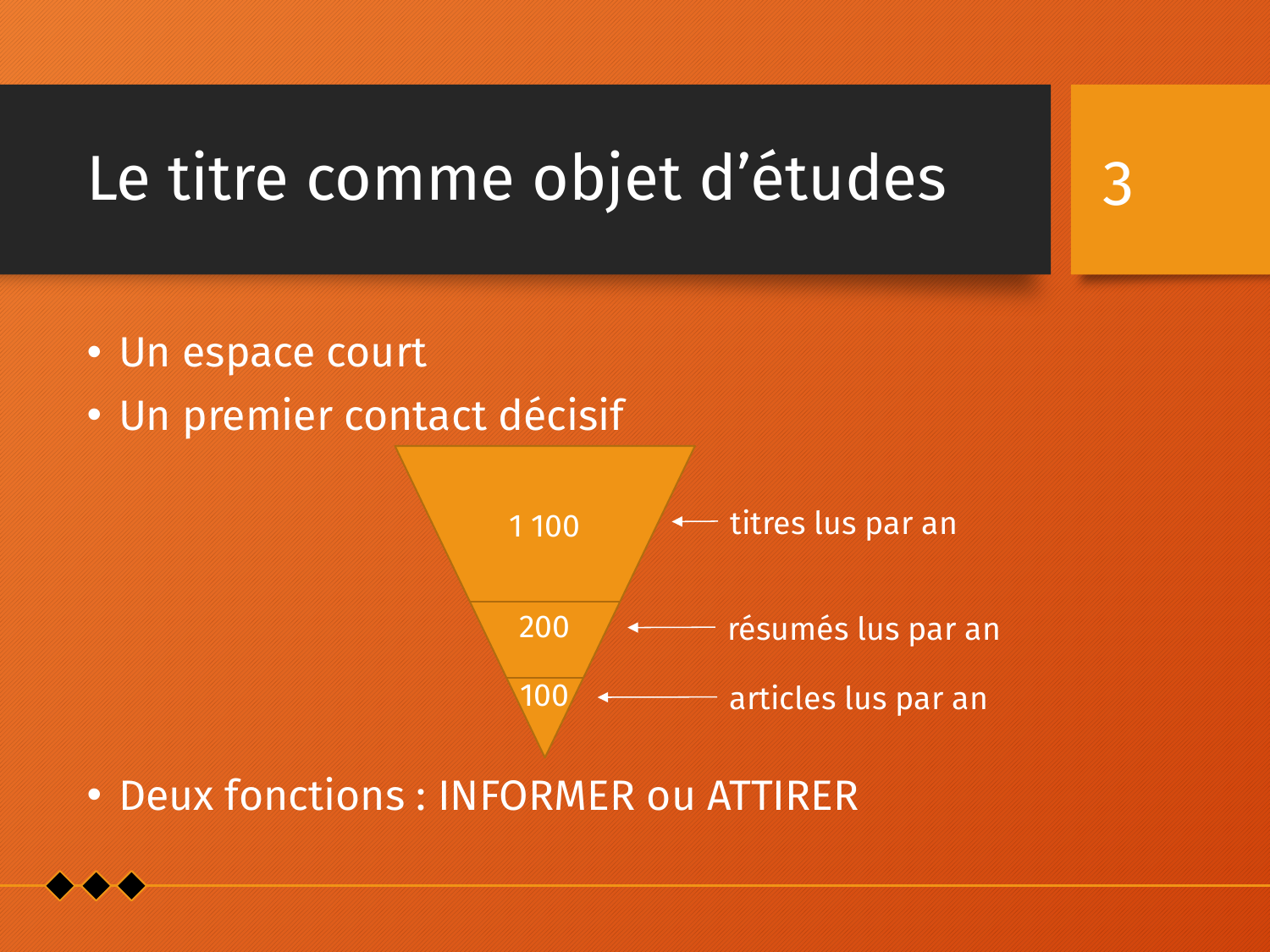

# Le titre comme objet d’études
3
Un espace court
Un premier contact décisif

Deux fonctions : informer ou attirer
1 100
200
100
titres lus par an
résumés lus par an
articles lus par an